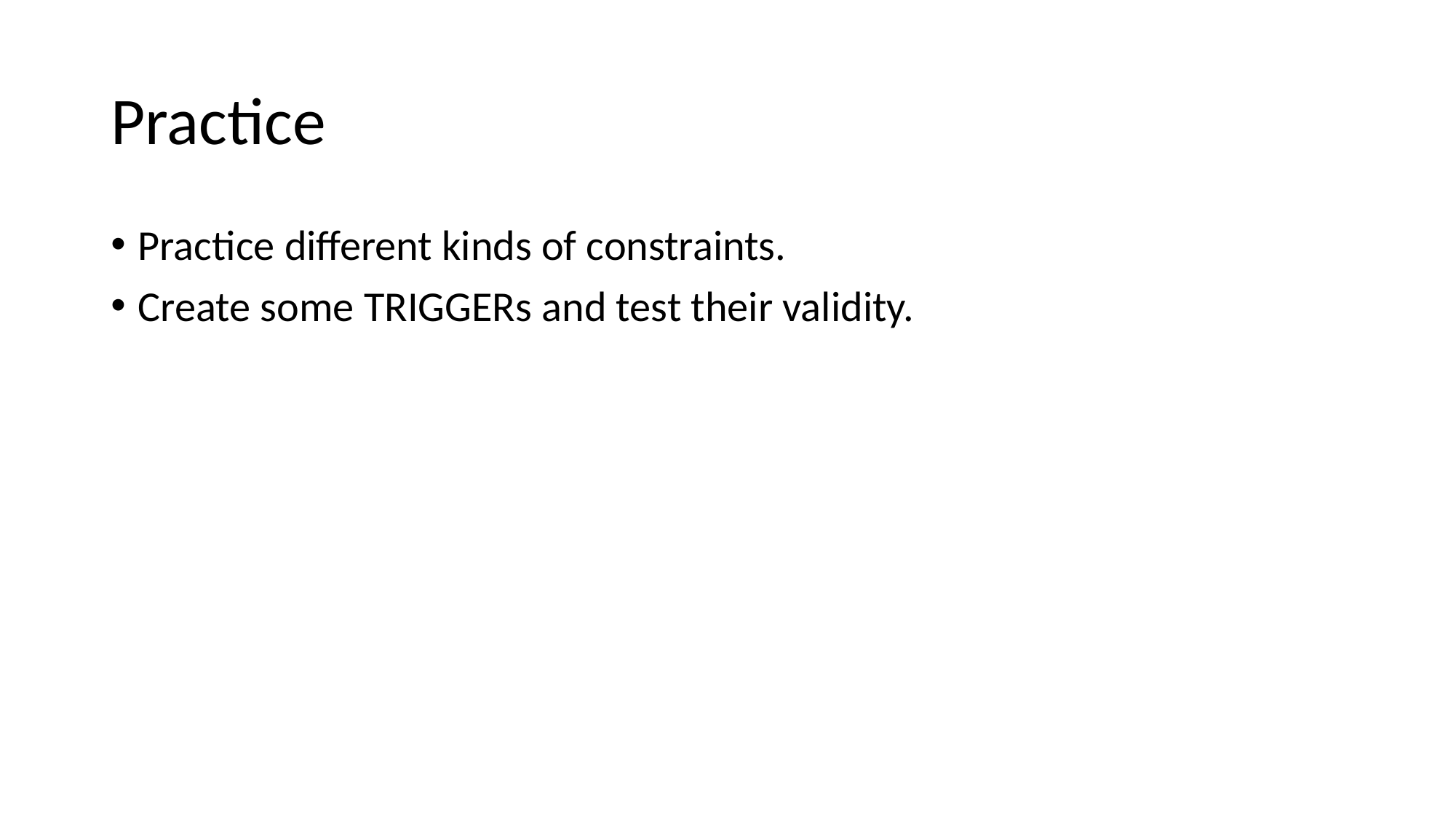

# Practice
Practice different kinds of constraints.
Create some TRIGGERs and test their validity.